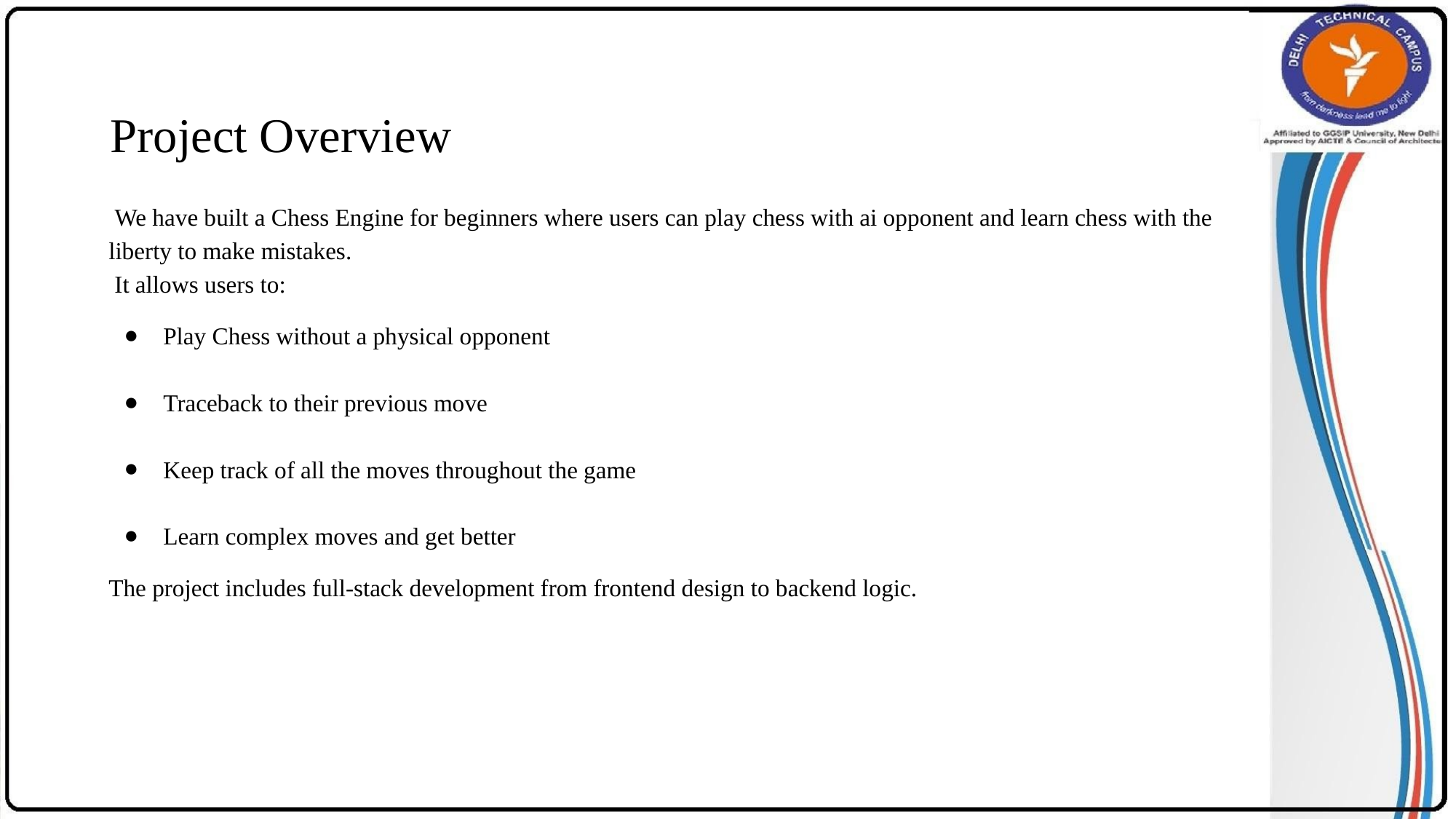

# Project Overview
 We have built a Chess Engine for beginners where users can play chess with ai opponent and learn chess with the liberty to make mistakes.
 It allows users to:
Play Chess without a physical opponent
Traceback to their previous move
Keep track of all the moves throughout the game

Learn complex moves and get better
The project includes full-stack development from frontend design to backend logic.